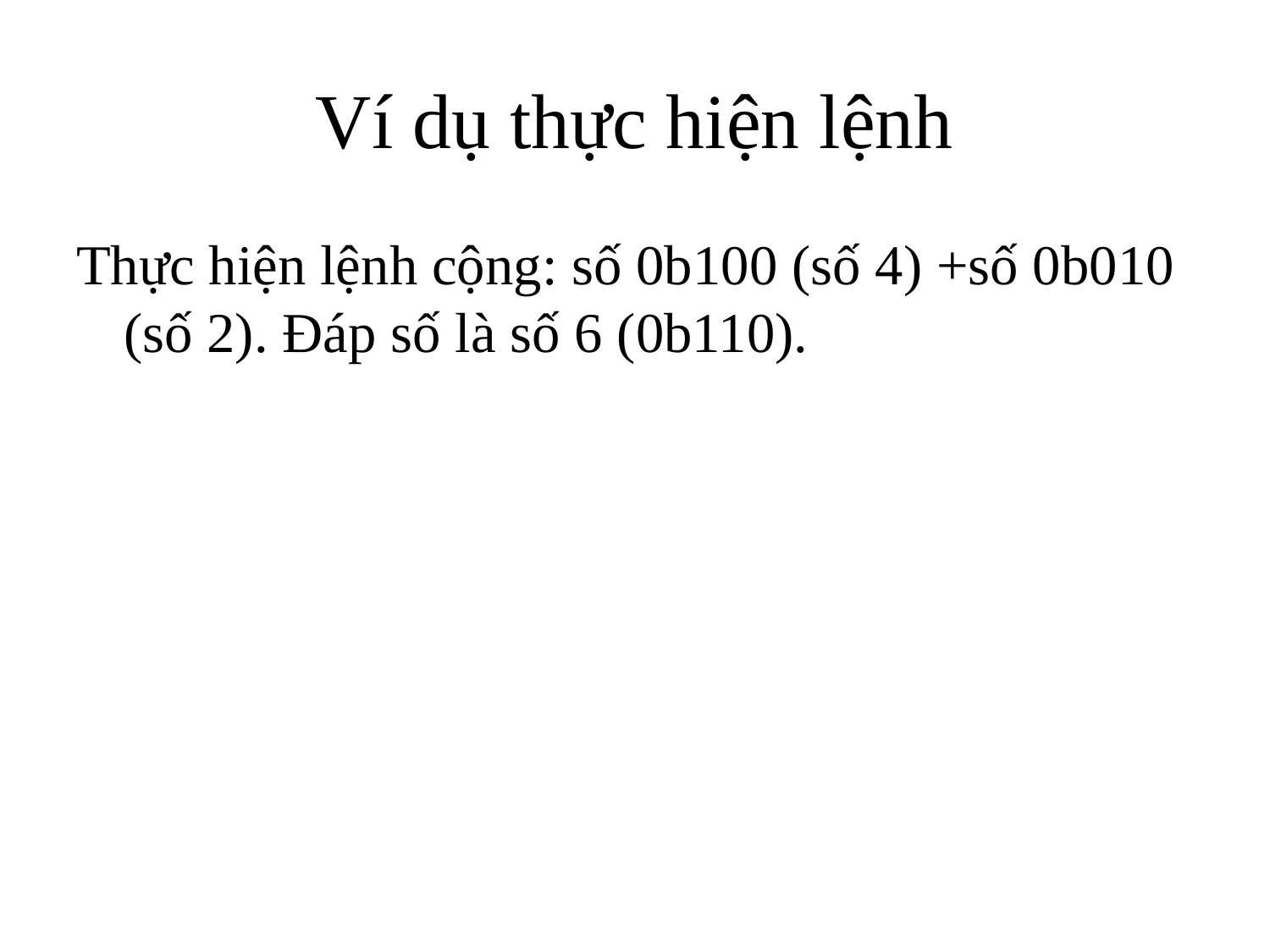

# Ví dụ thực hiện lệnh
Thực hiện lệnh cộng: số 0b100 (số 4) +số 0b010 (số 2). Đáp số là số 6 (0b110).